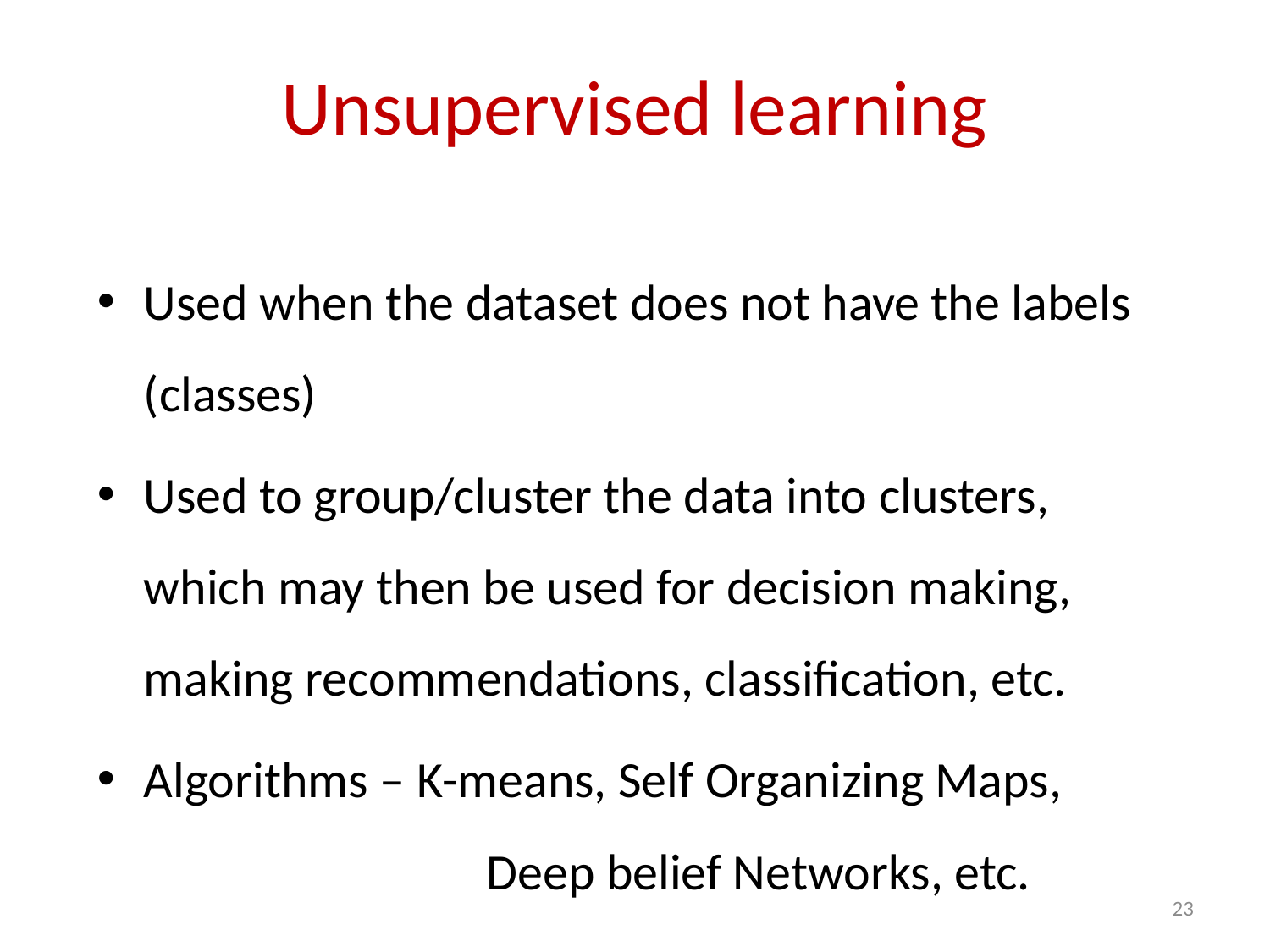

# Unsupervised learning
Used when the dataset does not have the labels (classes)
Used to group/cluster the data into clusters, which may then be used for decision making, making recommendations, classification, etc.
Algorithms – K-means, Self Organizing Maps, 			Deep belief Networks, etc.

23